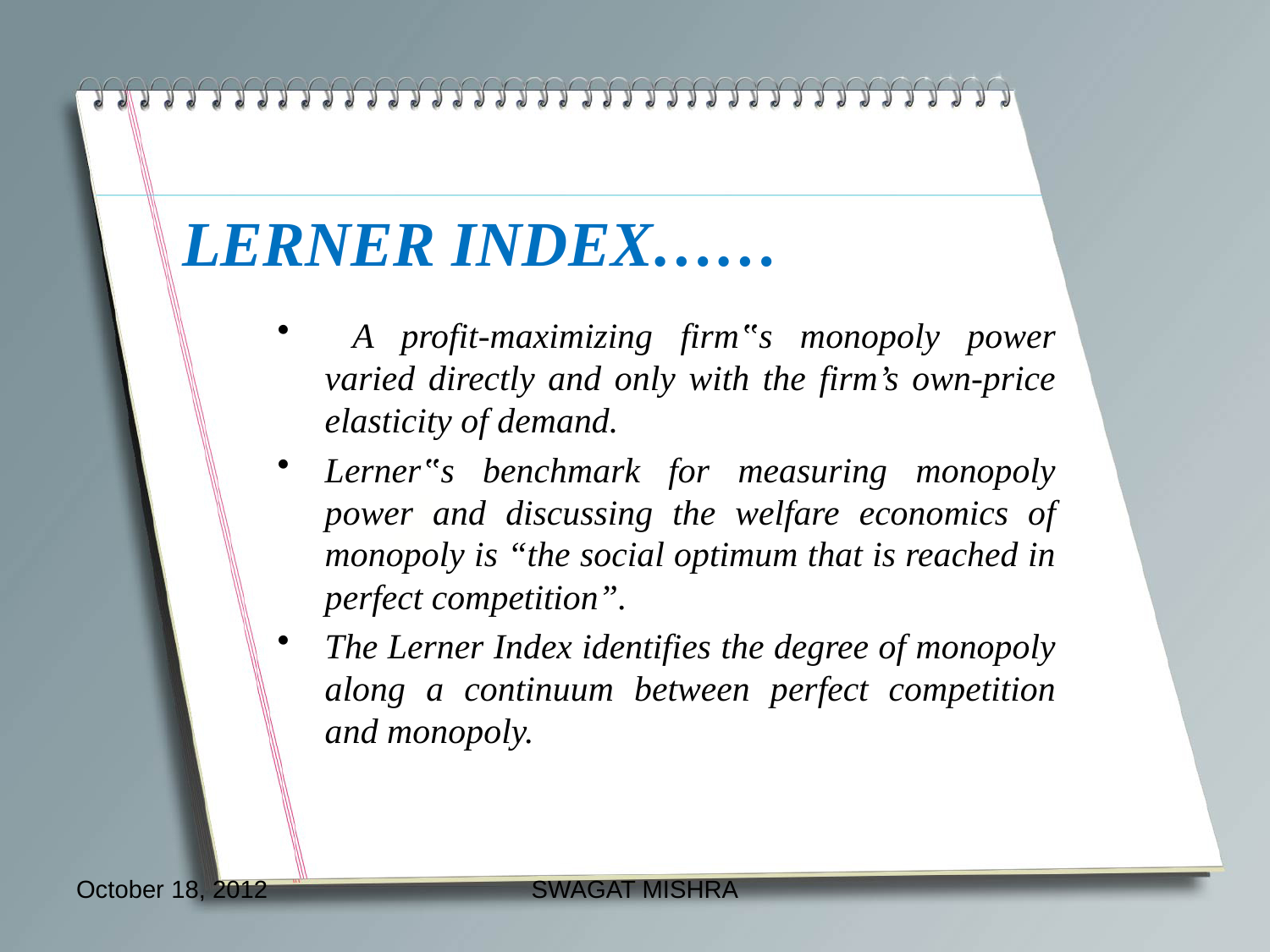

# LERNER INDEX……
 A profit-maximizing firm‟s monopoly power varied directly and only with the firm’s own-price elasticity of demand.
Lerner‟s benchmark for measuring monopoly power and discussing the welfare economics of monopoly is “the social optimum that is reached in perfect competition”.
The Lerner Index identifies the degree of monopoly along a continuum between perfect competition and monopoly.
October 18, 2012
SWAGAT MISHRA